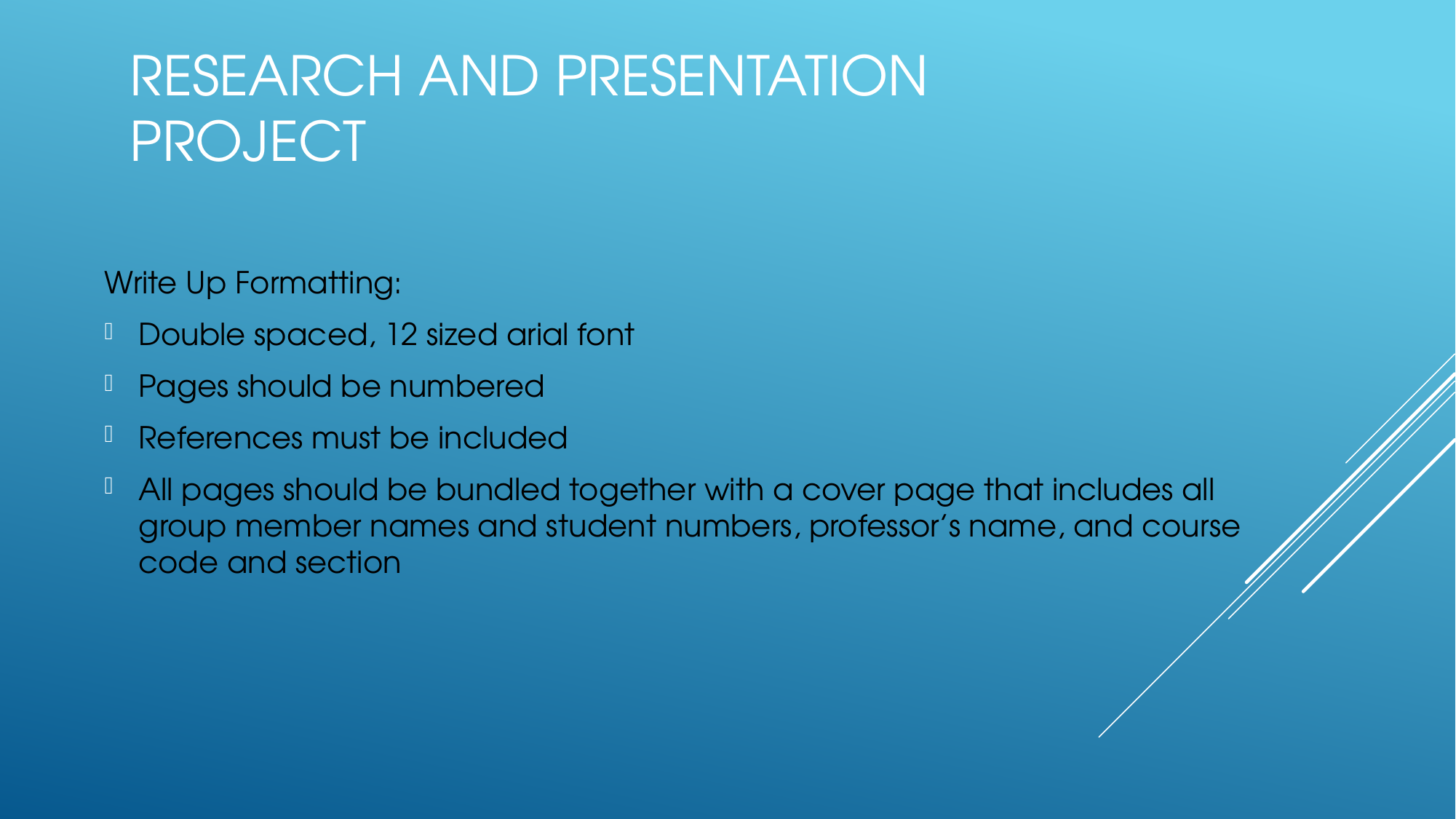

# Research and Presentation Project
Write Up Formatting:
Double spaced, 12 sized arial font
Pages should be numbered
References must be included
All pages should be bundled together with a cover page that includes all group member names and student numbers, professor’s name, and course code and section